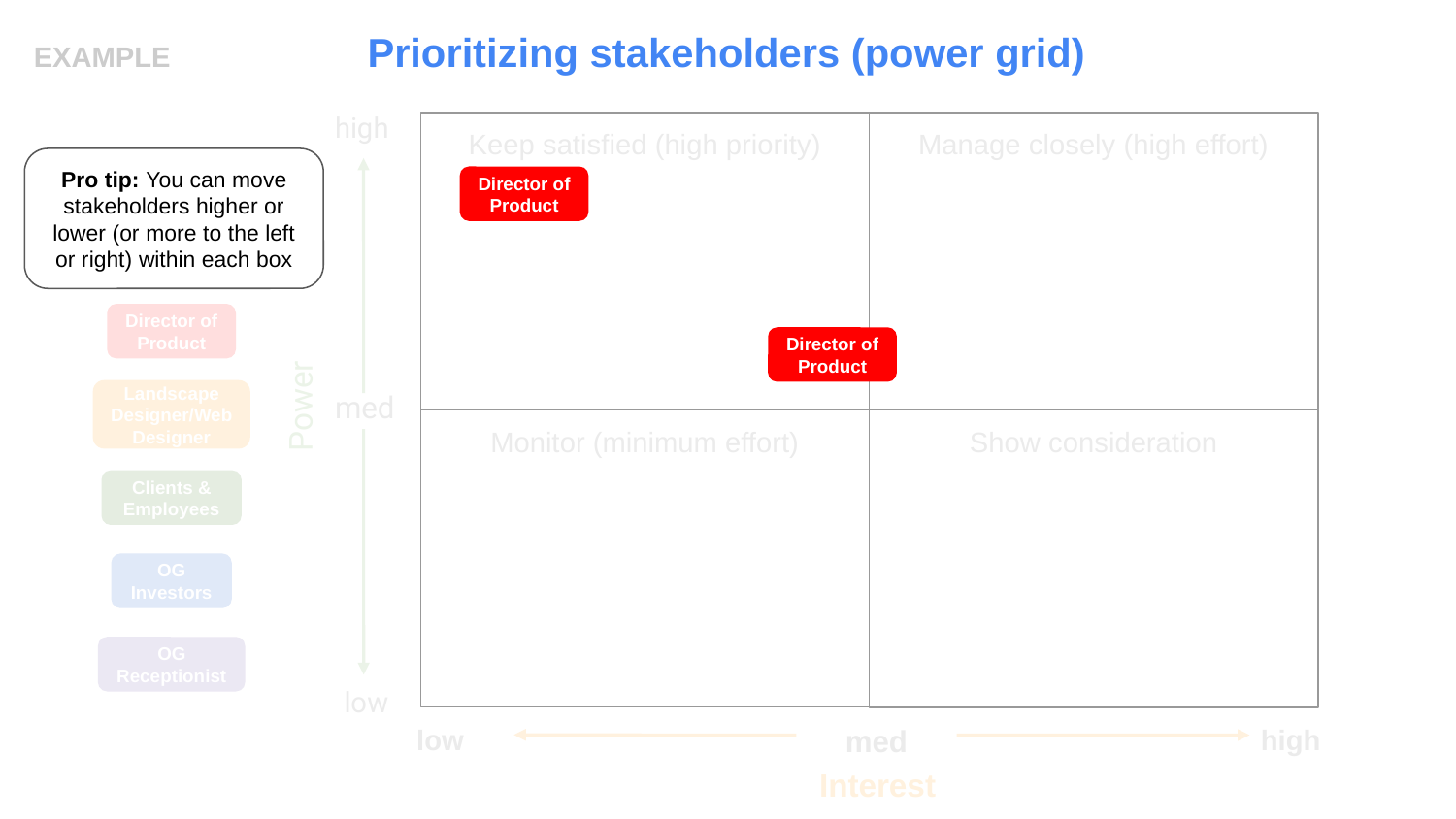

Prioritizing stakeholders (power grid)
EXAMPLE

high
Keep satisfied (high priority)

Manage closely (high effort)

Pro tip: You can move stakeholders higher or lower (or more to the left or right) within each box

Director of Product
Director of Product
Director of Product
med
Landscape Designer/Web Designer
Power
Monitor (minimum effort)

Show consideration

Clients & Employees
OG Investors
OG Receptionist
low
low
med
high

Interest